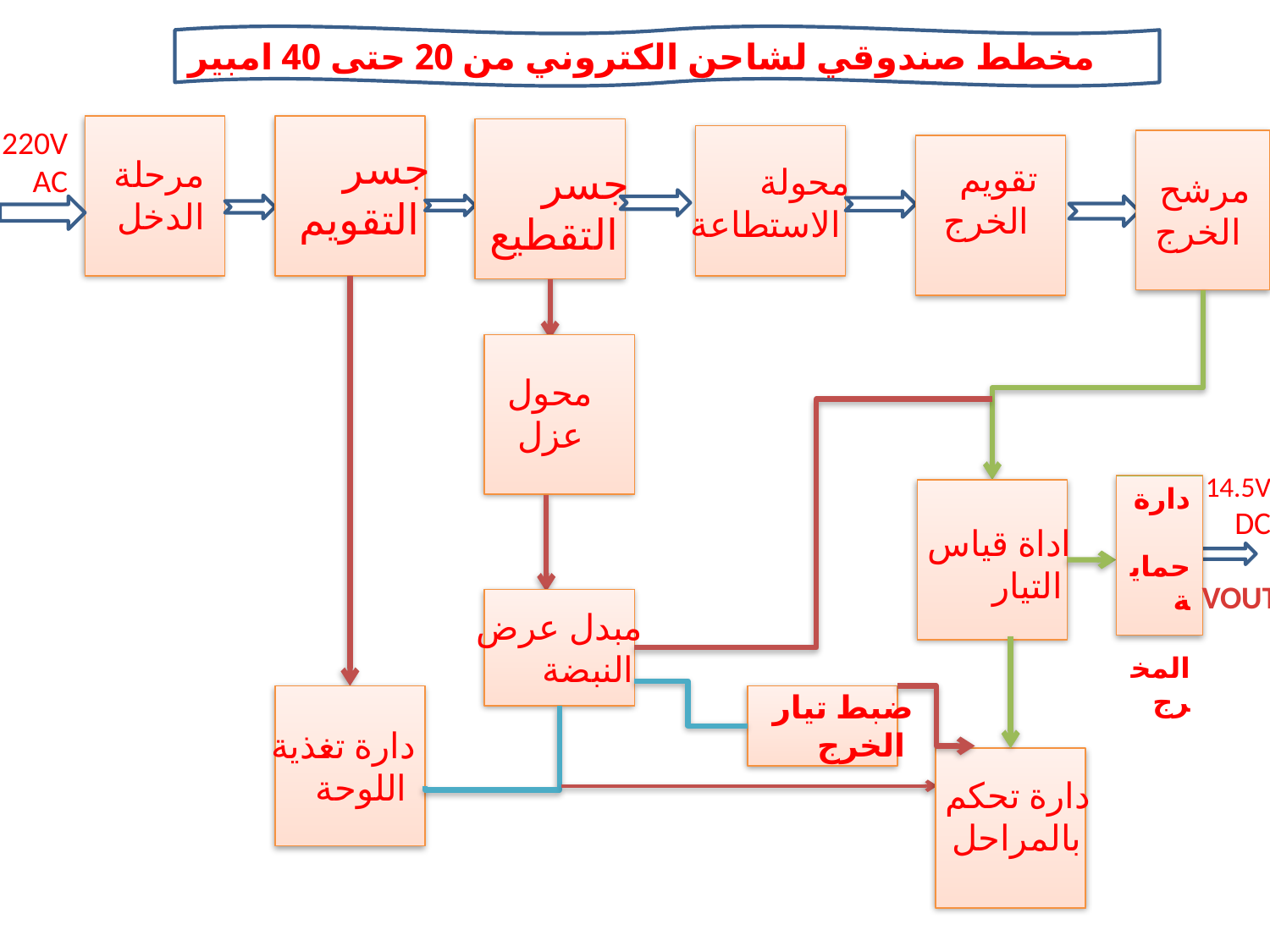

مخطط صندوقي لشاحن الكتروني من 20 حتى 40 امبير
220V
AC

جسر
 التقويم

مرحلة الدخل
تقويم
 الخرج
جسر
 التقطيع
محولة
 الاستطاعة
مرشح
 الخرج

محول
 عزل
14.5V
DC
دارة
 حماية
 المخرج

اداة قياس
 التيار

VOUT

مبدل عرض
 النبضة
ضبط تيار
 الخرج

دارة تغذية
 اللوحة

دارة تحكم
 بالمراحل